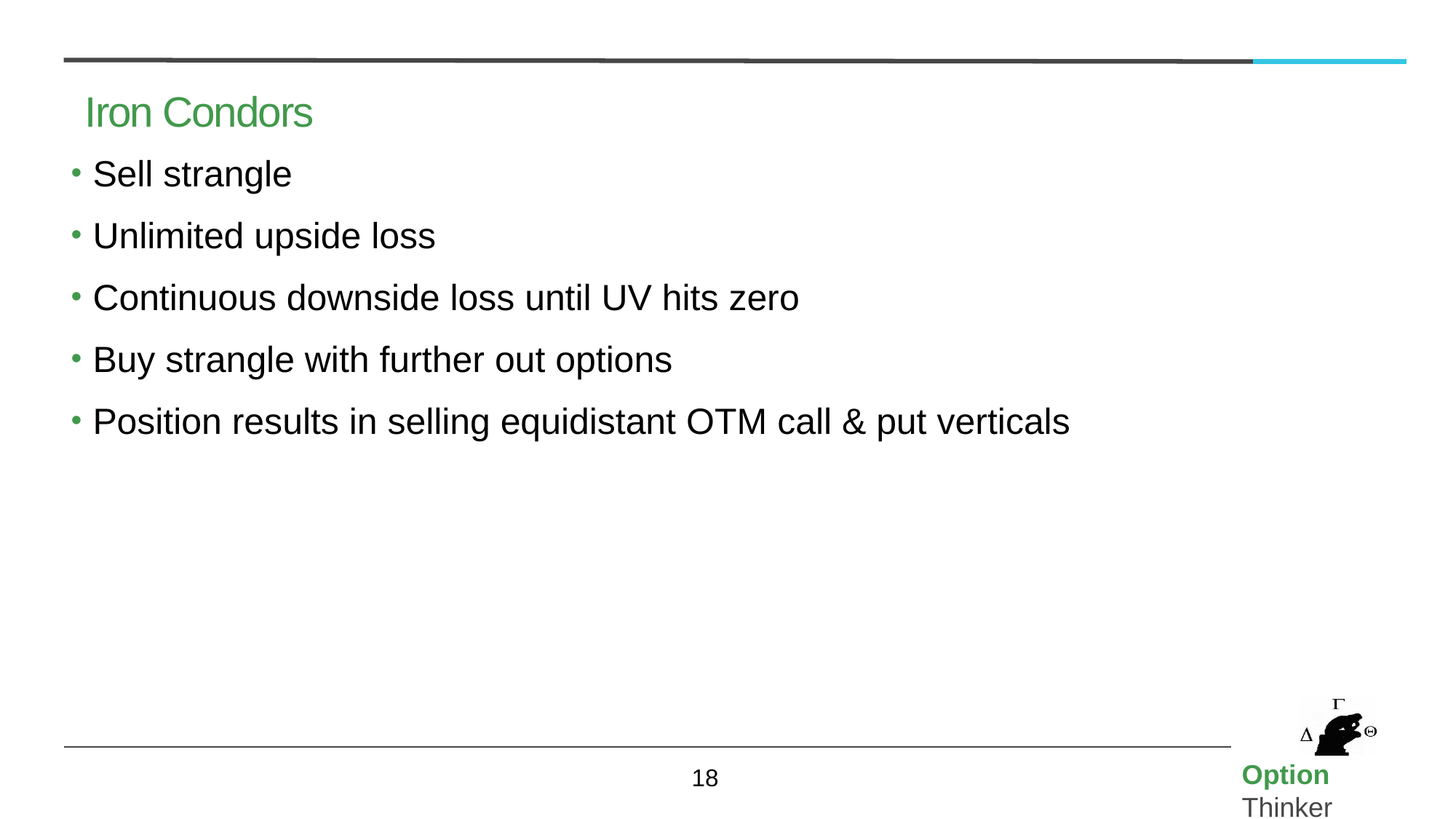

# Iron Condors
Sell strangle
Unlimited upside loss
Continuous downside loss until UV hits zero
Buy strangle with further out options
Position results in selling equidistant OTM call & put verticals